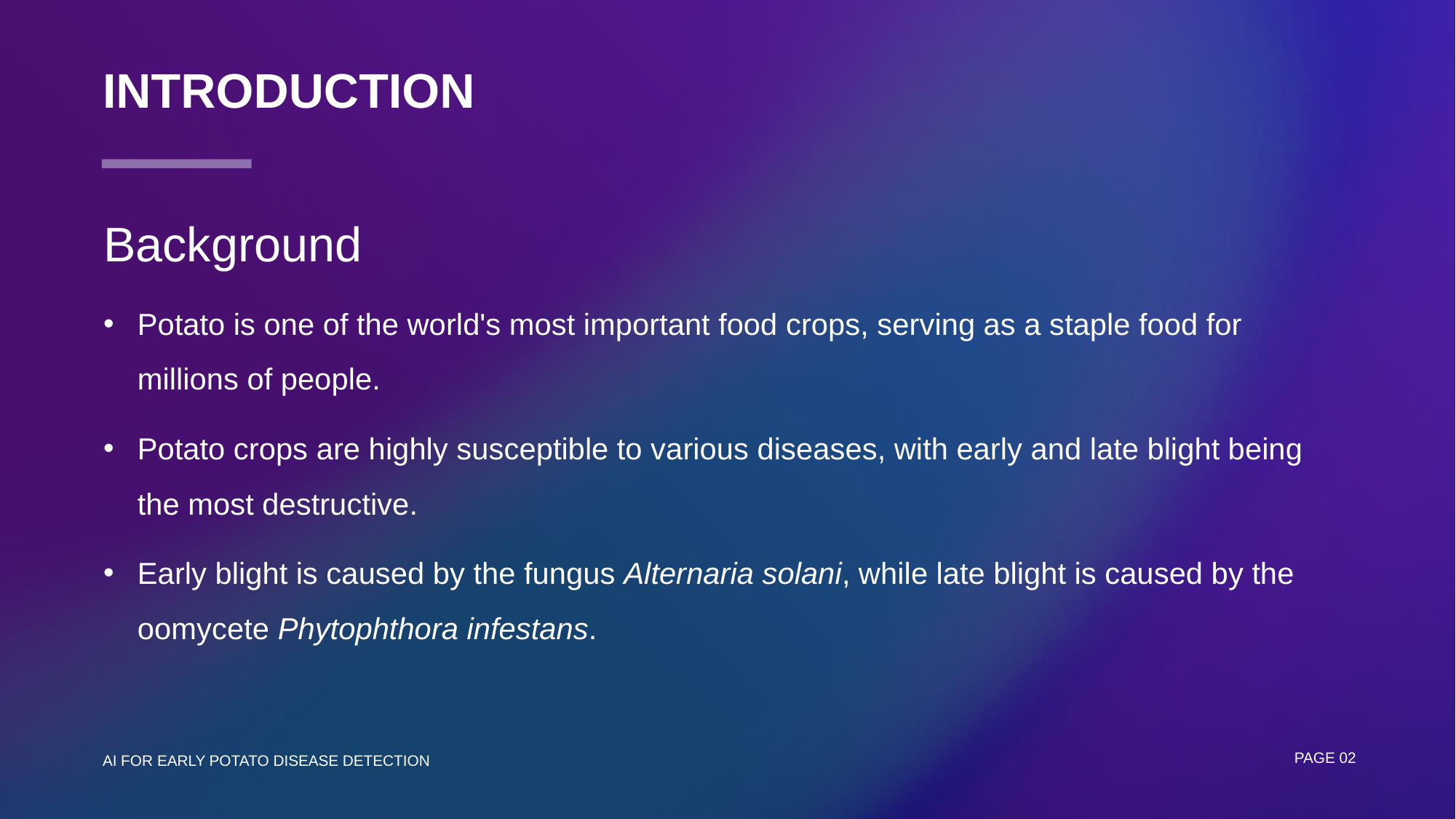

# introduction
Background
Potato is one of the world's most important food crops, serving as a staple food for millions of people.
Potato crops are highly susceptible to various diseases, with early and late blight being the most destructive.
Early blight is caused by the fungus Alternaria solani, while late blight is caused by the oomycete Phytophthora infestans.

AI FOR EARLY POTATO DISEASE DETECTION
Page 02